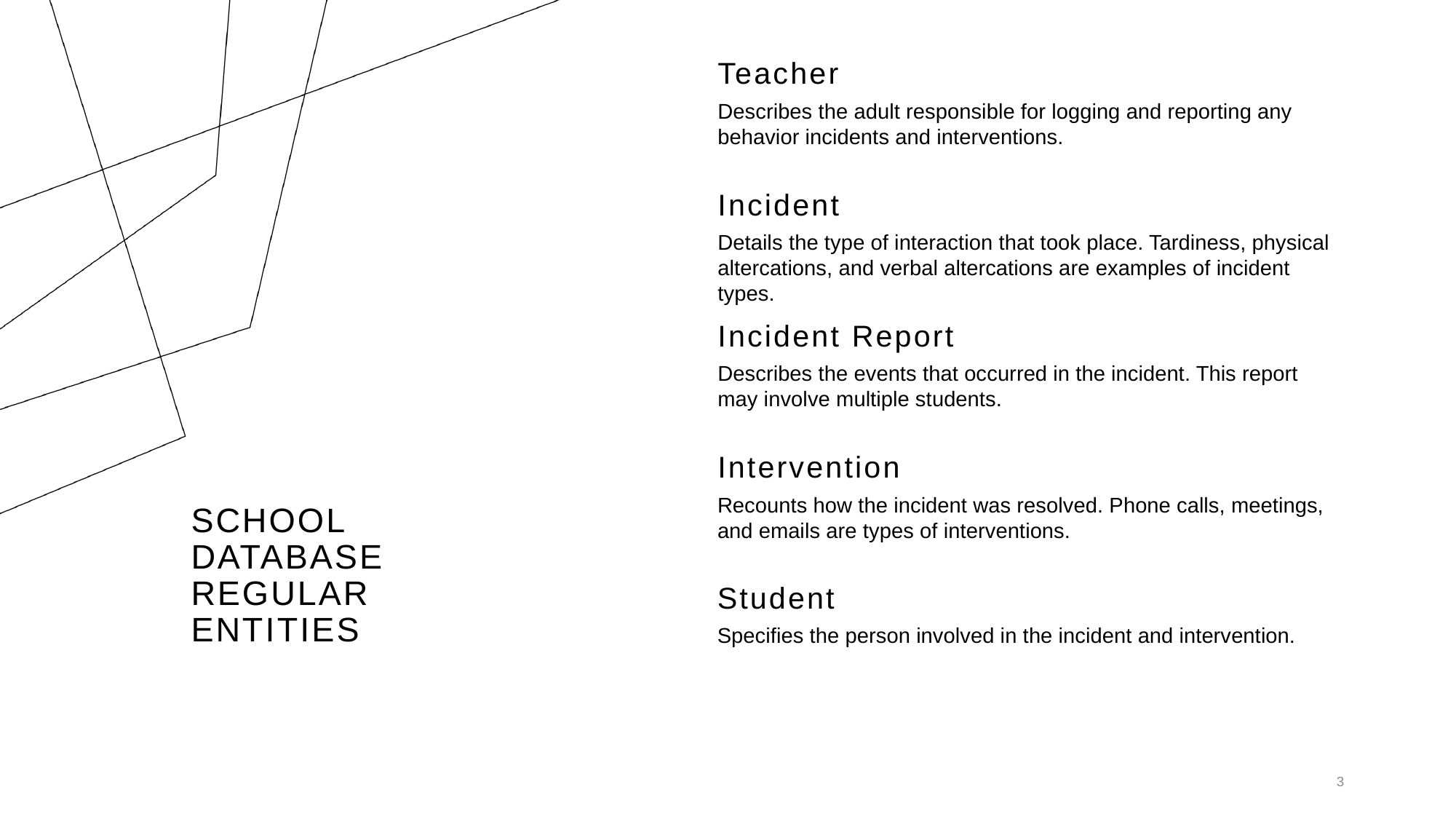

Teacher
Describes the adult responsible for logging and reporting any behavior incidents and interventions.
Incident
Details the type of interaction that took place. Tardiness, physical altercations, and verbal altercations are examples of incident types.
Incident Report
Describes the events that occurred in the incident. This report may involve multiple students.
Intervention
Recounts how the incident was resolved. Phone calls, meetings, and emails are types of interventions.
# School database Regular entities
Student
Specifies the person involved in the incident and intervention.
3